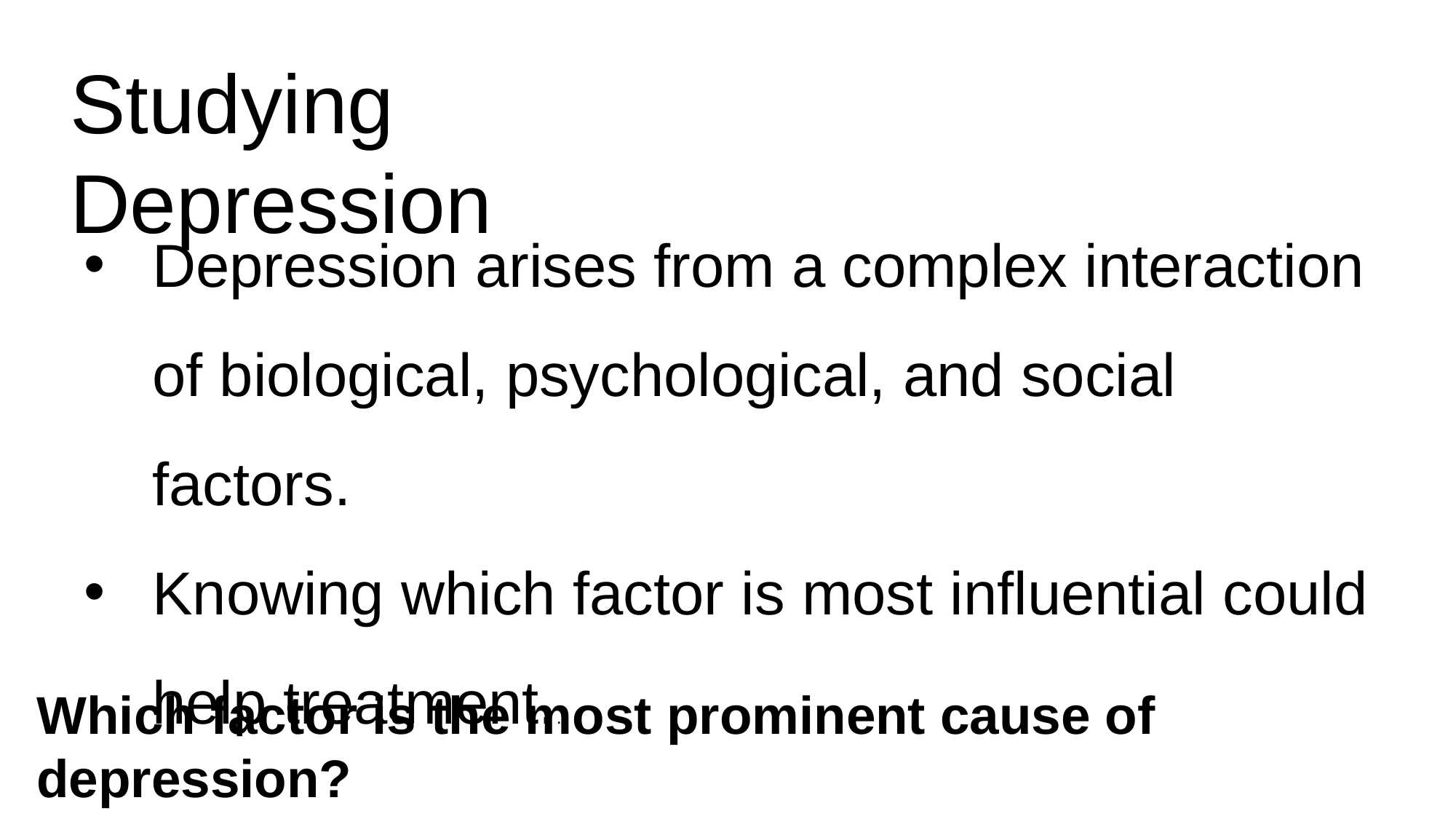

Studying Depression
Depression arises from a complex interaction of biological, psychological, and social factors.
Knowing which factor is most influential could help treatment..
Which factor is the most prominent cause of depression?